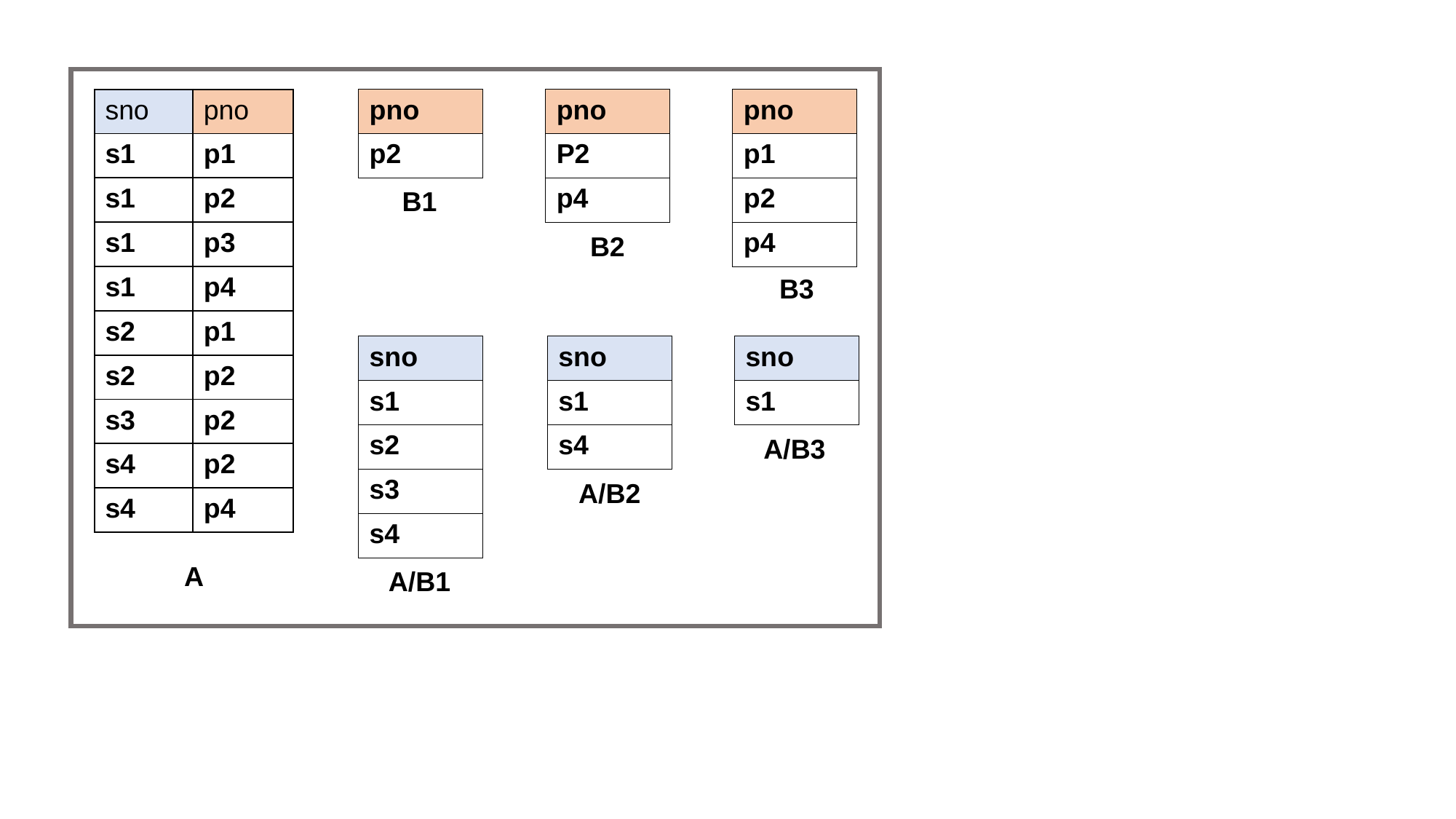

| sno | pno |
| --- | --- |
| s1 | p1 |
| s1 | p2 |
| s1 | p3 |
| s1 | p4 |
| s2 | p1 |
| s2 | p2 |
| s3 | p2 |
| s4 | p2 |
| s4 | p4 |
| pno |
| --- |
| p2 |
| pno |
| --- |
| P2 |
| p4 |
| pno |
| --- |
| p1 |
| p2 |
| p4 |
B1
B2
B3
| sno |
| --- |
| s1 |
| s2 |
| s3 |
| s4 |
| sno |
| --- |
| s1 |
| s4 |
| sno |
| --- |
| s1 |
A/B3
A/B2
A
A/B1